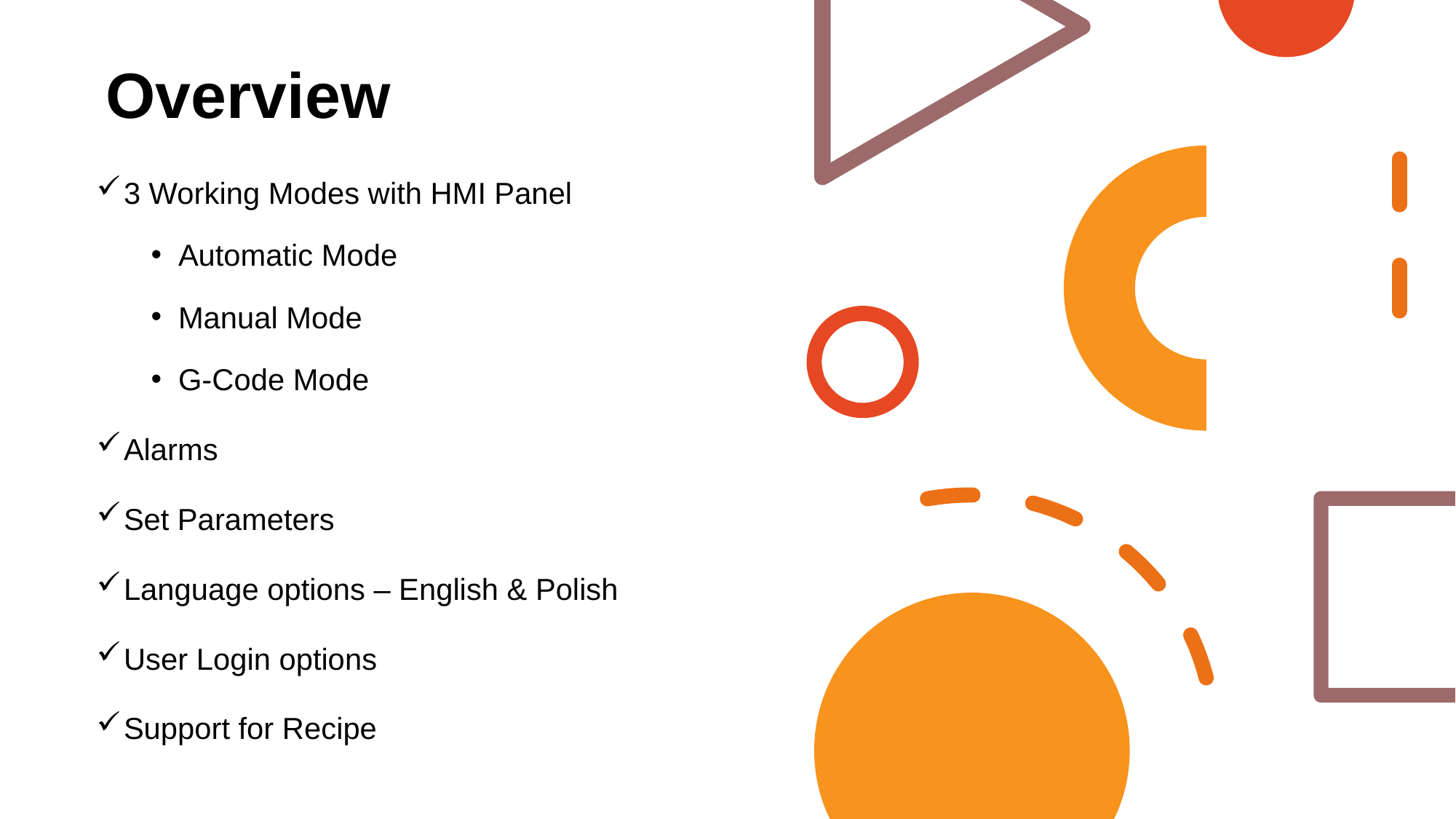

# Overview

3 Working Modes with HMI Panel
Automatic Mode
Manual Mode
G-Code Mode
Alarms
Set Parameters
Language options – English & Polish
User Login options
Support for Recipe